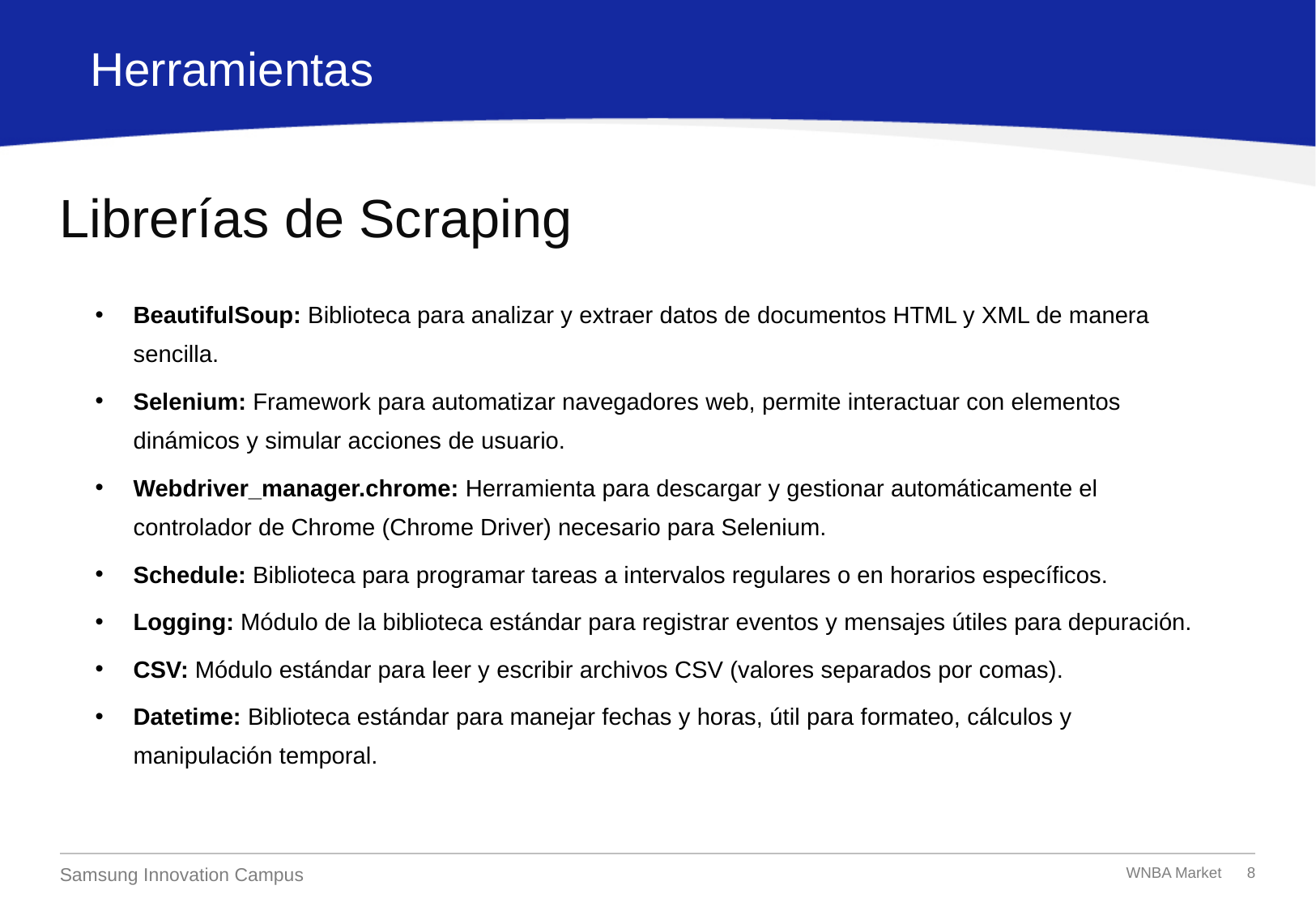

Herramientas
# Librerías de Scraping
BeautifulSoup: Biblioteca para analizar y extraer datos de documentos HTML y XML de manera sencilla.
Selenium: Framework para automatizar navegadores web, permite interactuar con elementos dinámicos y simular acciones de usuario.
Webdriver_manager.chrome: Herramienta para descargar y gestionar automáticamente el controlador de Chrome (Chrome Driver) necesario para Selenium.
Schedule: Biblioteca para programar tareas a intervalos regulares o en horarios específicos.
Logging: Módulo de la biblioteca estándar para registrar eventos y mensajes útiles para depuración.
CSV: Módulo estándar para leer y escribir archivos CSV (valores separados por comas).
Datetime: Biblioteca estándar para manejar fechas y horas, útil para formateo, cálculos y manipulación temporal.